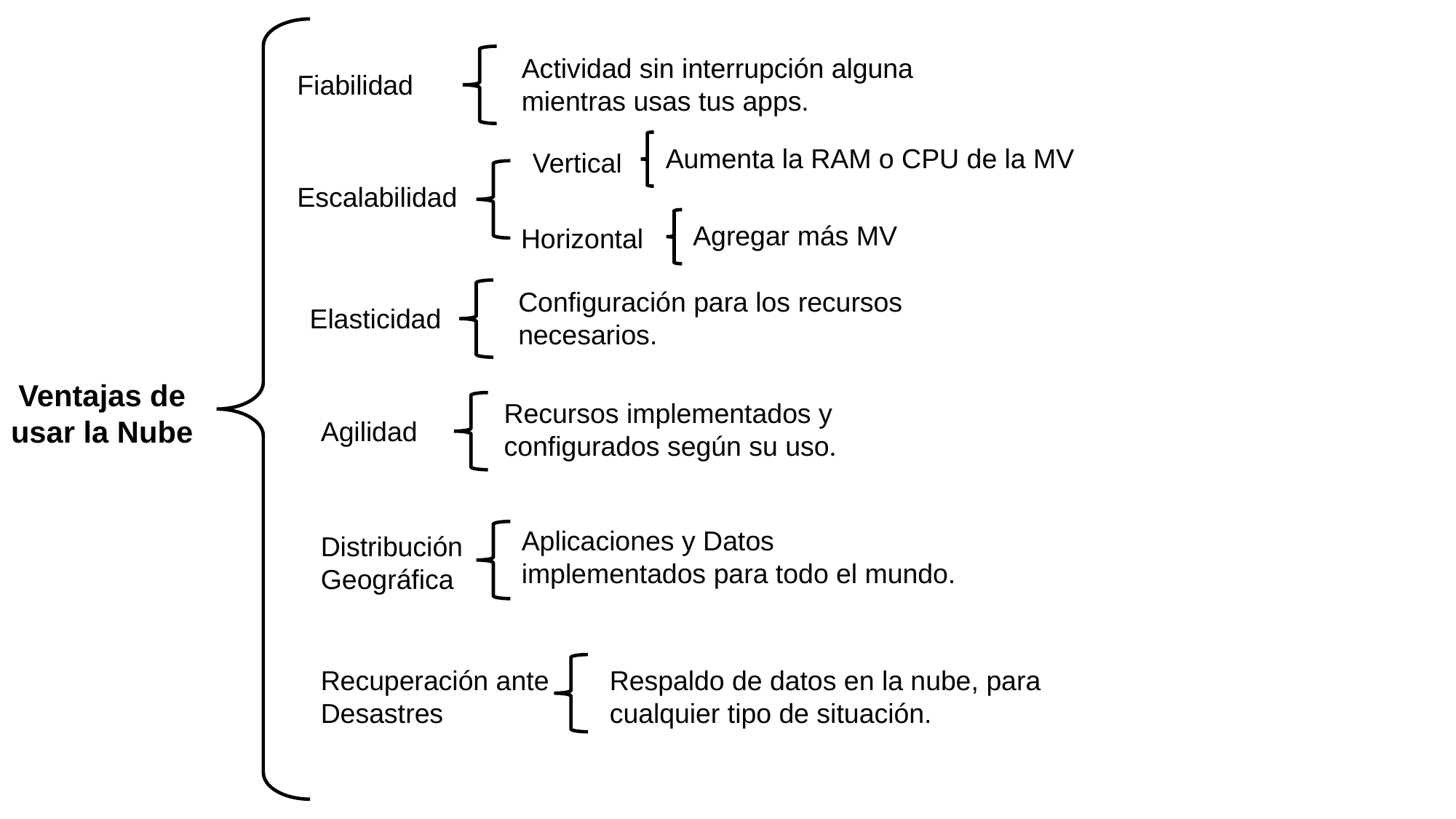

Actividad sin interrupción alguna mientras usas tus apps.

Fiabilidad

Aumenta la RAM o CPU de la MV
Vertical

Escalabilidad

Agregar más MV
Horizontal
Configuración para los recursos necesarios.

Elasticidad
Ventajas de usar la Nube
Recursos implementados y configurados según su uso.

Agilidad
Aplicaciones y Datos implementados para todo el mundo.

Distribución Geográfica

Recuperación ante Desastres
Respaldo de datos en la nube, para cualquier tipo de situación.